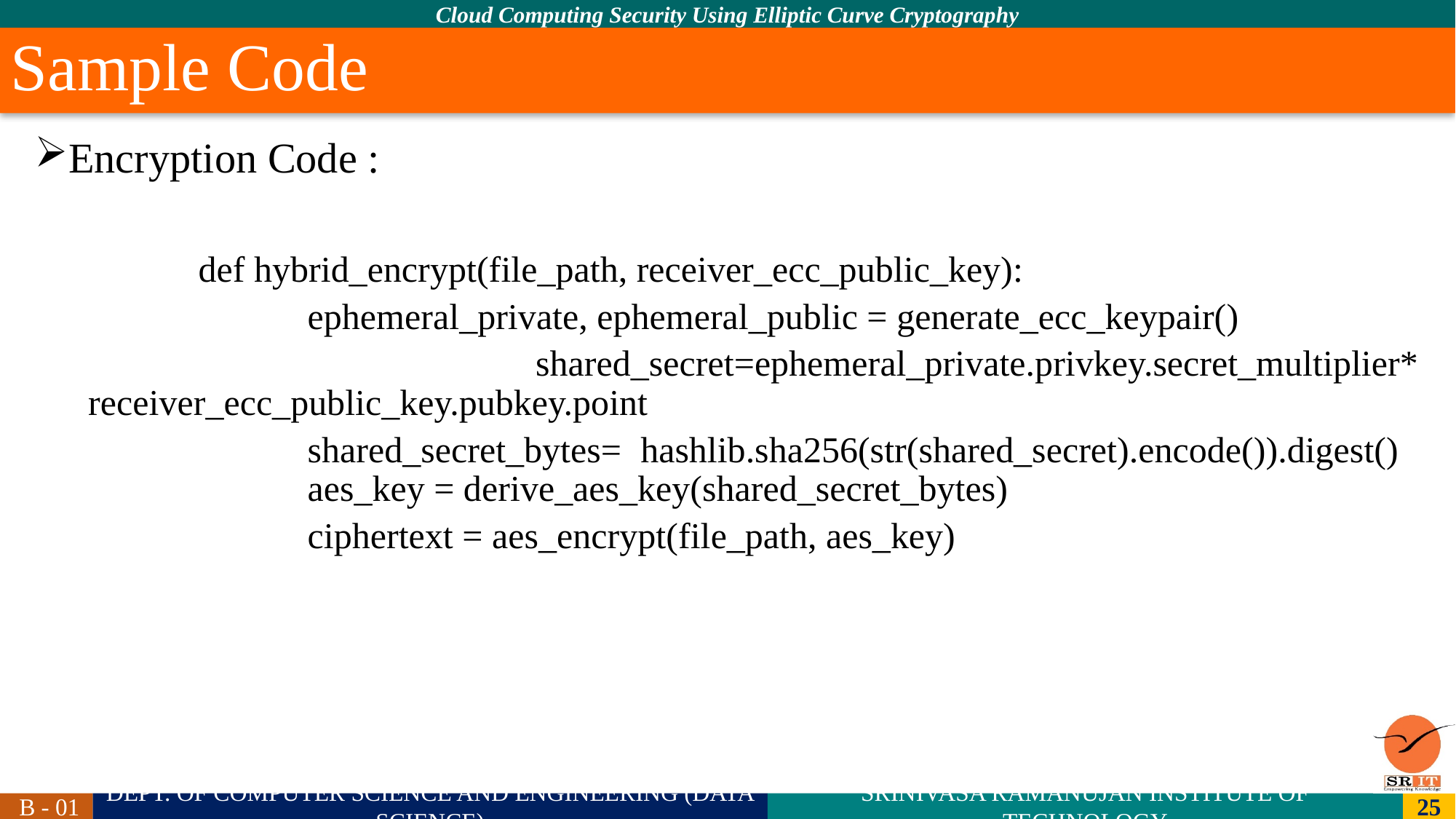

# Sample Code
Encryption Code :

	def hybrid_encrypt(file_path, receiver_ecc_public_key):
		ephemeral_private, ephemeral_public = generate_ecc_keypair()
		 shared_secret=ephemeral_private.privkey.secret_multiplier* receiver_ecc_public_key.pubkey.point
		shared_secret_bytes= hashlib.sha256(str(shared_secret).encode()).digest() 			aes_key = derive_aes_key(shared_secret_bytes)
		ciphertext = aes_encrypt(file_path, aes_key)